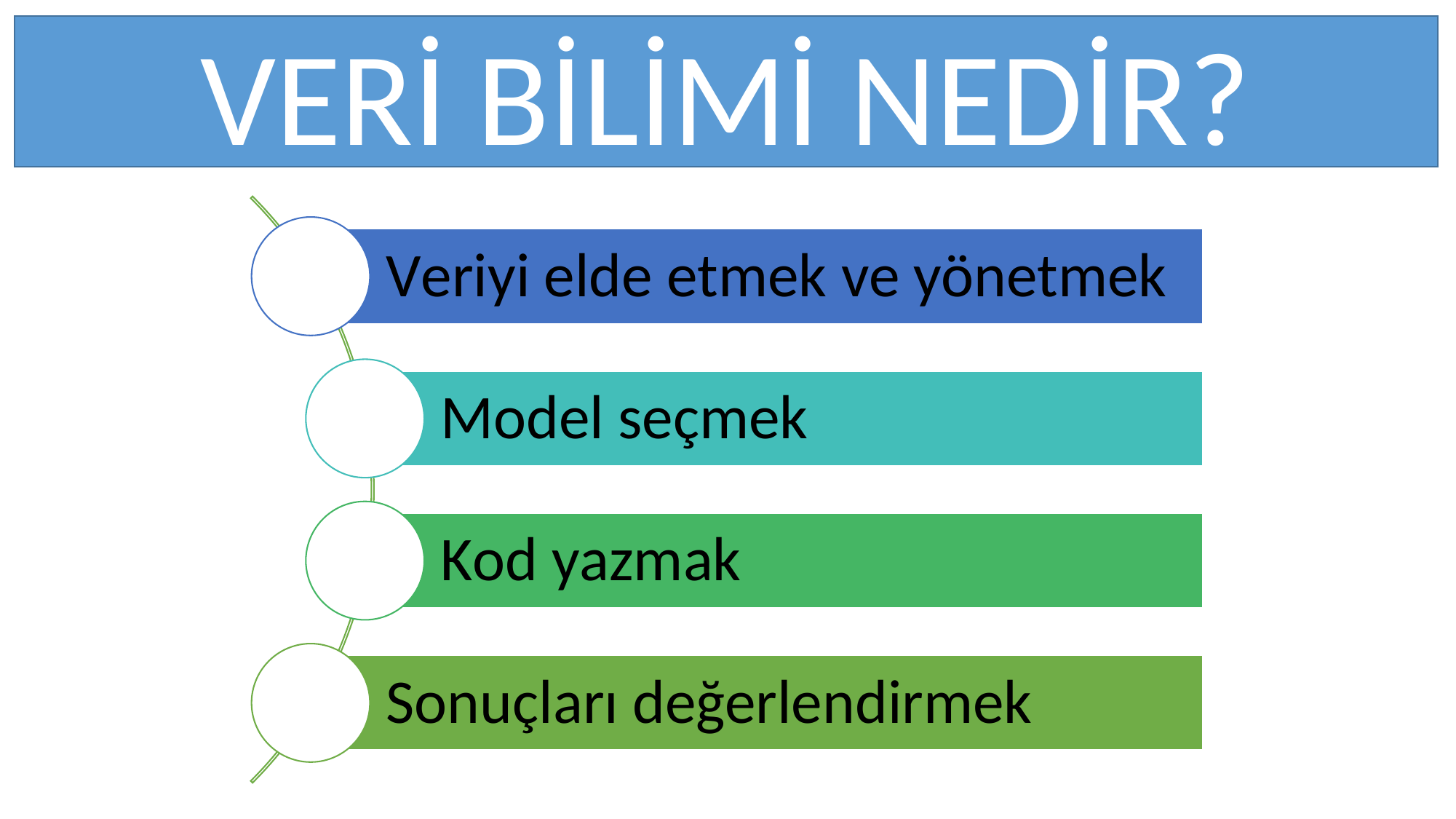

VERİ BİLİMİ NEDİR?
Veriyi elde etmek ve yönetmek
Model seçmek
Kod yazmak
Sonuçları değerlendirmek